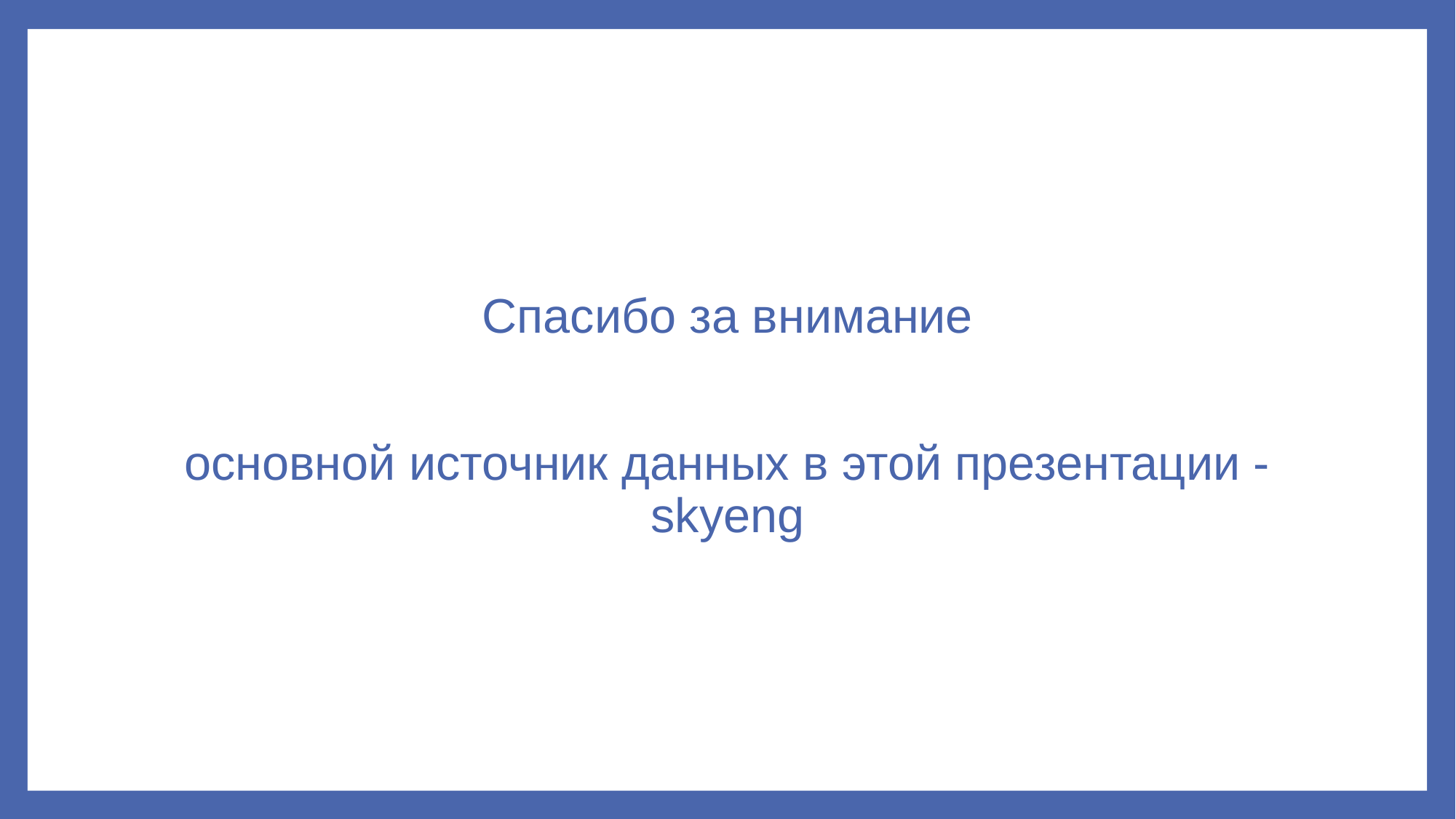

Спасибо за внимание

основной источник данных в этой презентации - skyeng